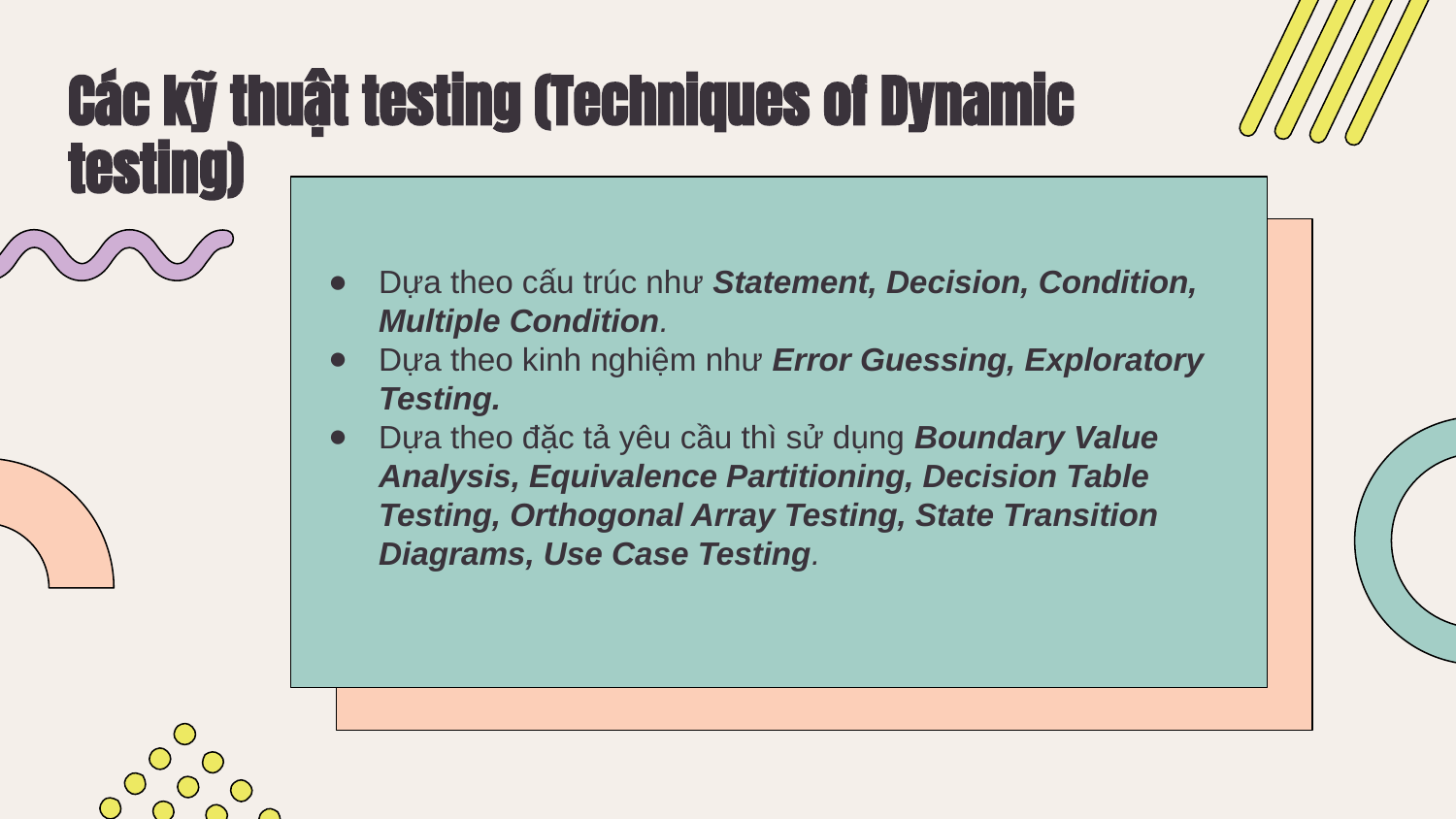

# Các kỹ thuật testing (Techniques of Dynamic testing)
Dựa theo cấu trúc như Statement, Decision, Condition, Multiple Condition.
Dựa theo kinh nghiệm như Error Guessing, Exploratory Testing.
Dựa theo đặc tả yêu cầu thì sử dụng Boundary Value Analysis, Equivalence Partitioning, Decision Table Testing, Orthogonal Array Testing, State Transition Diagrams, Use Case Testing.